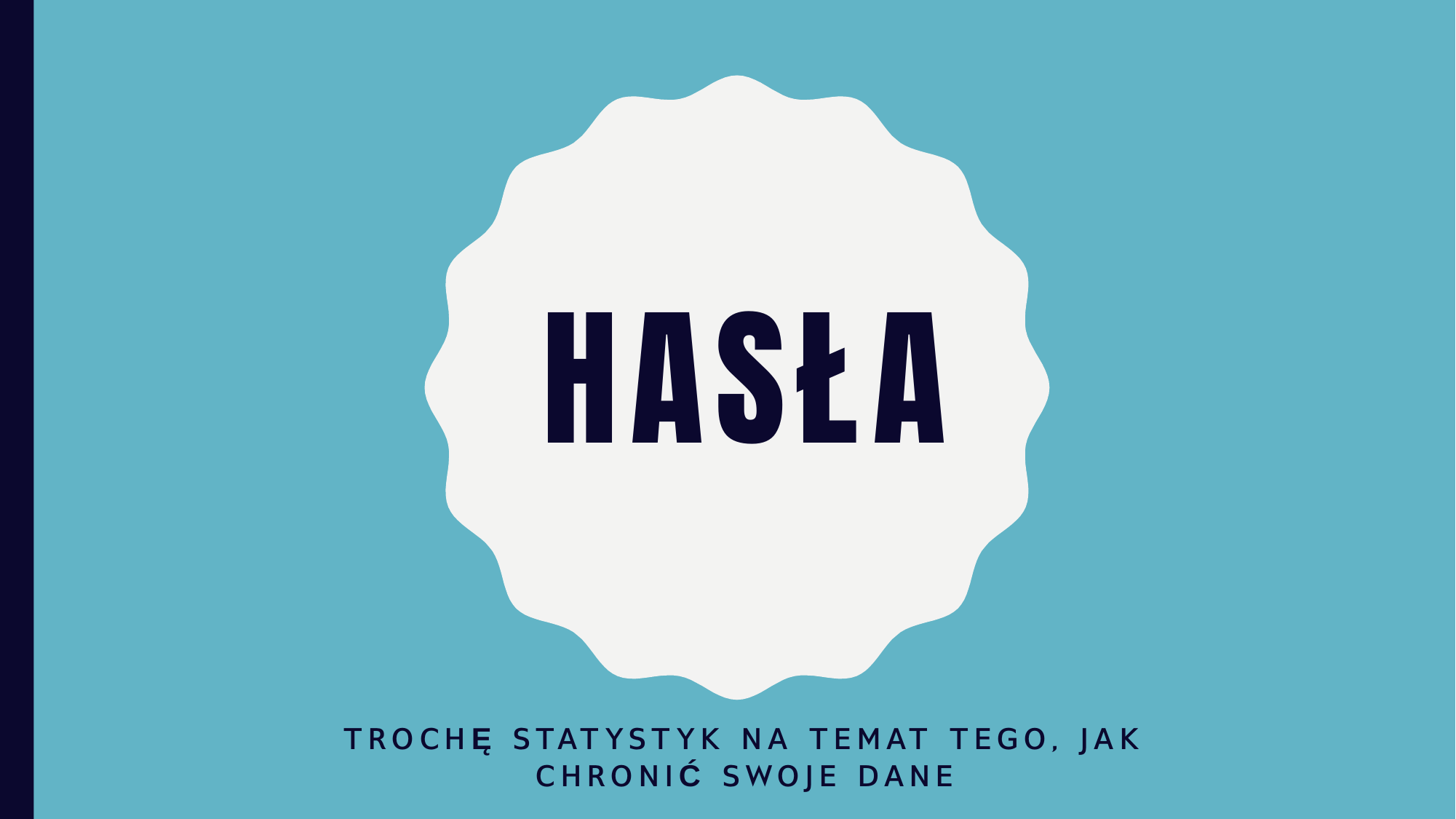

# Hasła
Trochę statystyk na temat tego, jak chronić swoje dane